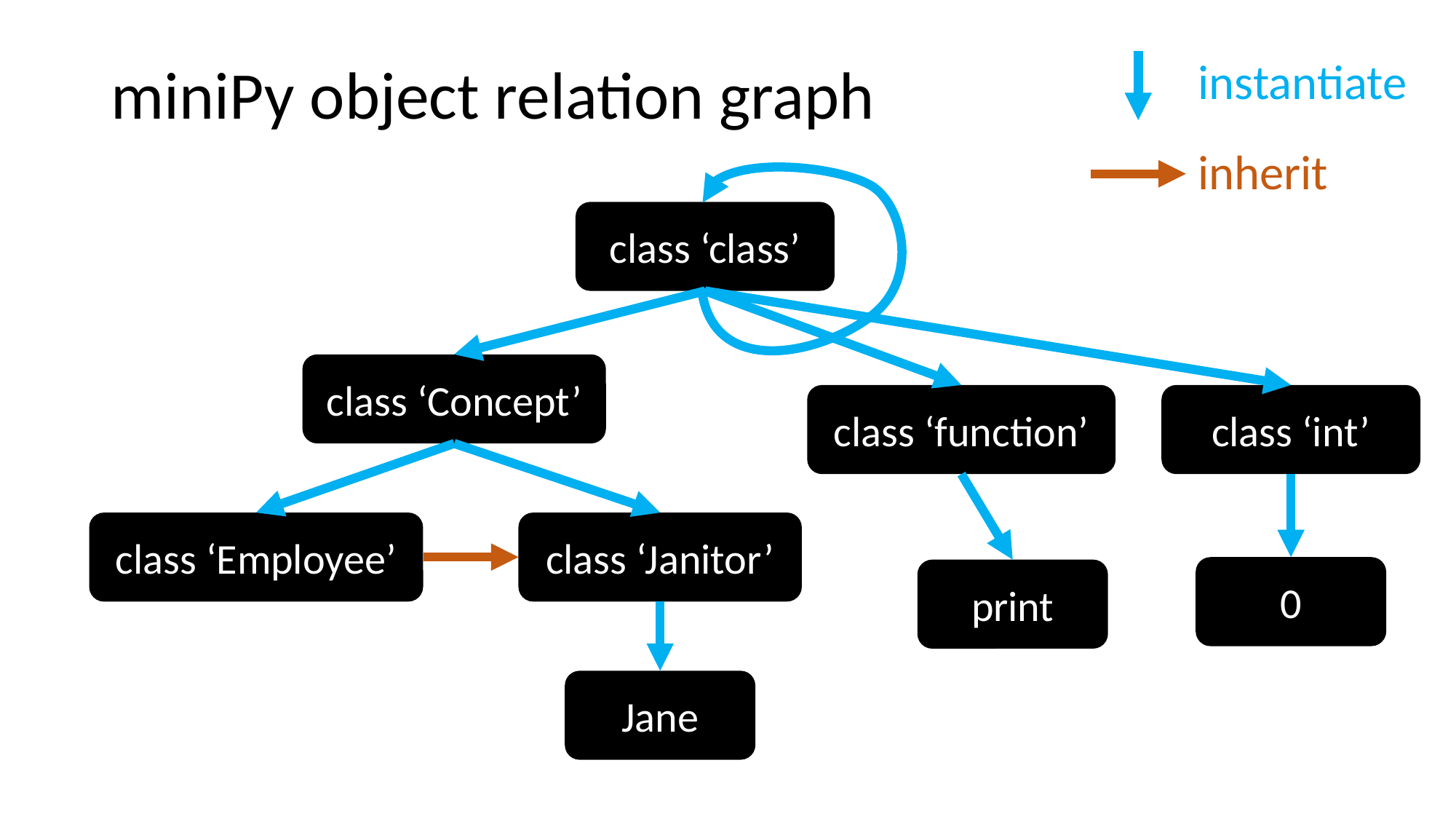

# miniPy object relation graph
instantiate
inherit

class ‘class’
class ‘Concept’
class ‘function’
class ‘int’
class ‘Employee’
class ‘Janitor’
0
print
Jane